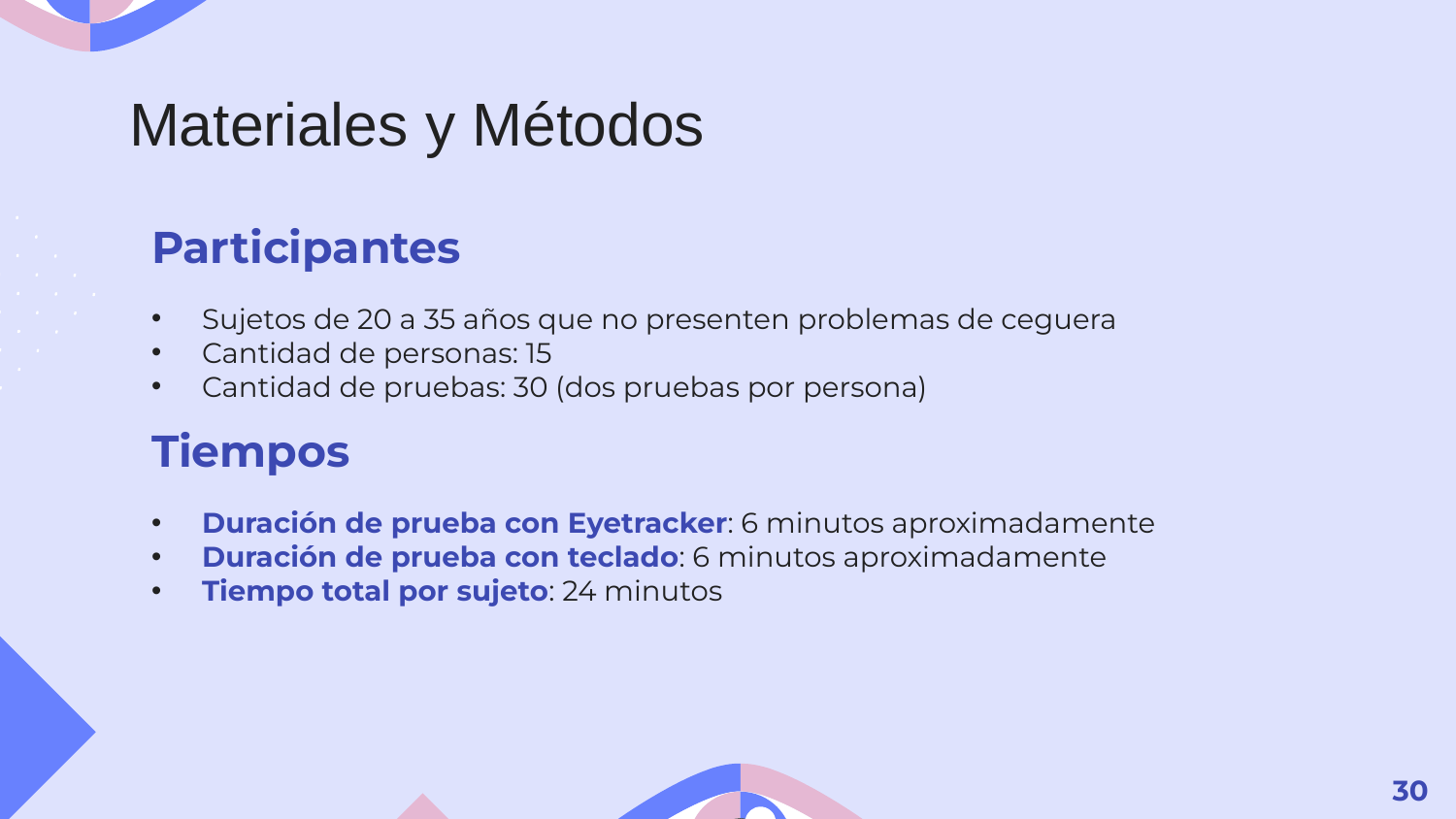

# Materiales y Métodos
Participantes
Sujetos de 20 a 35 años que no presenten problemas de ceguera
Cantidad de personas: 15
Cantidad de pruebas: 30 (dos pruebas por persona)
Tiempos
Duración de prueba con Eyetracker: 6 minutos aproximadamente
Duración de prueba con teclado: 6 minutos aproximadamente
Tiempo total por sujeto: 24 minutos
30